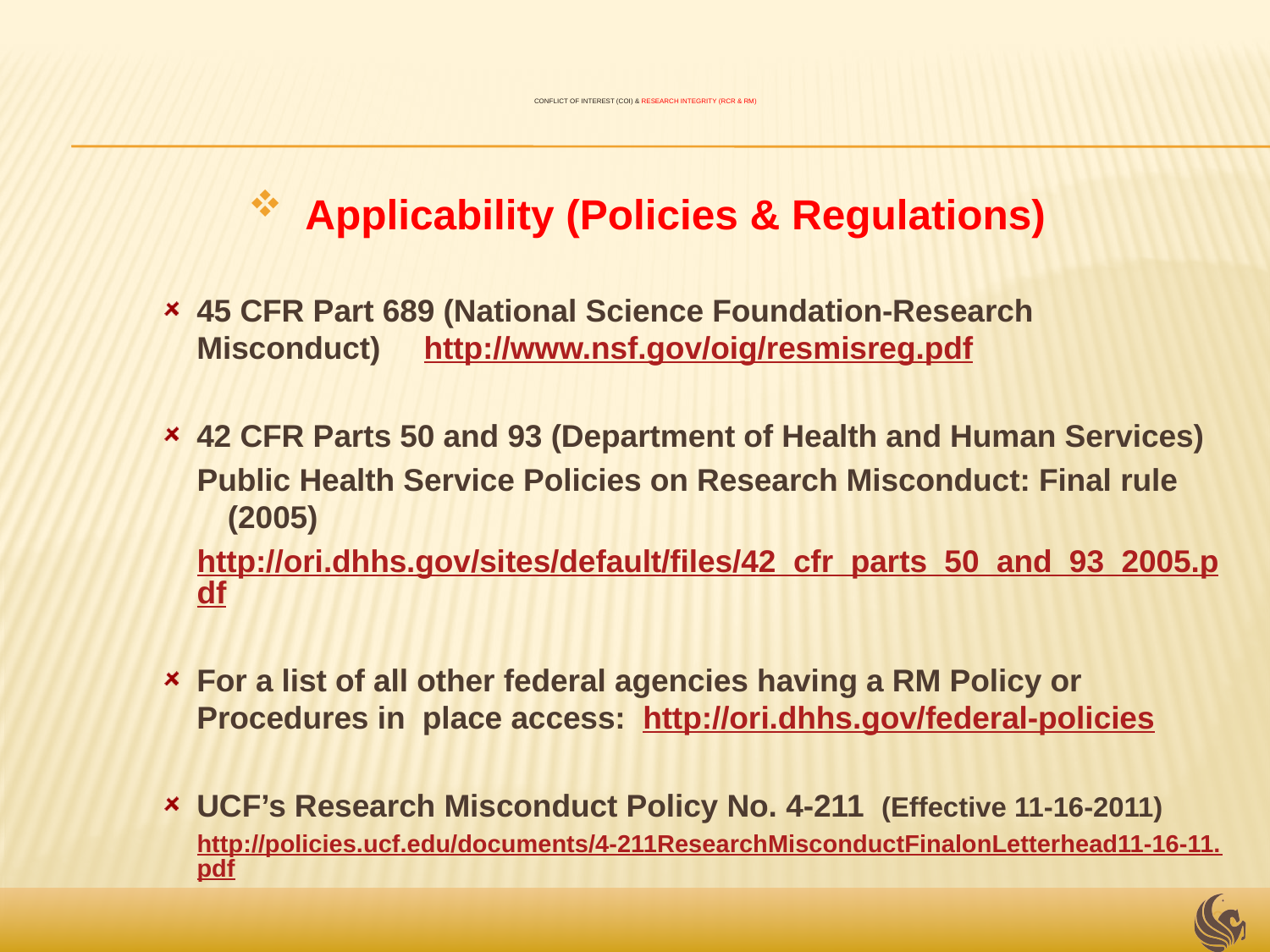

# Conflict of Interest (COI) & Research Integrity (RCR & RM)
 Applicability (Policies & Regulations)

45 CFR Part 689 (National Science Foundation-Research Misconduct)     http://www.nsf.gov/oig/resmisreg.pdf

42 CFR Parts 50 and 93 (Department of Health and Human Services)
Public Health Service Policies on Research Misconduct: Final rule (2005)
http://ori.dhhs.gov/sites/default/files/42_cfr_parts_50_and_93_2005.pdf

For a list of all other federal agencies having a RM Policy or Procedures in  place access:  http://ori.dhhs.gov/federal-policies

UCF’s Research Misconduct Policy No. 4-211  (Effective 11-16-2011)
http://policies.ucf.edu/documents/4-211ResearchMisconductFinalonLetterhead11-16-11.pdf

29